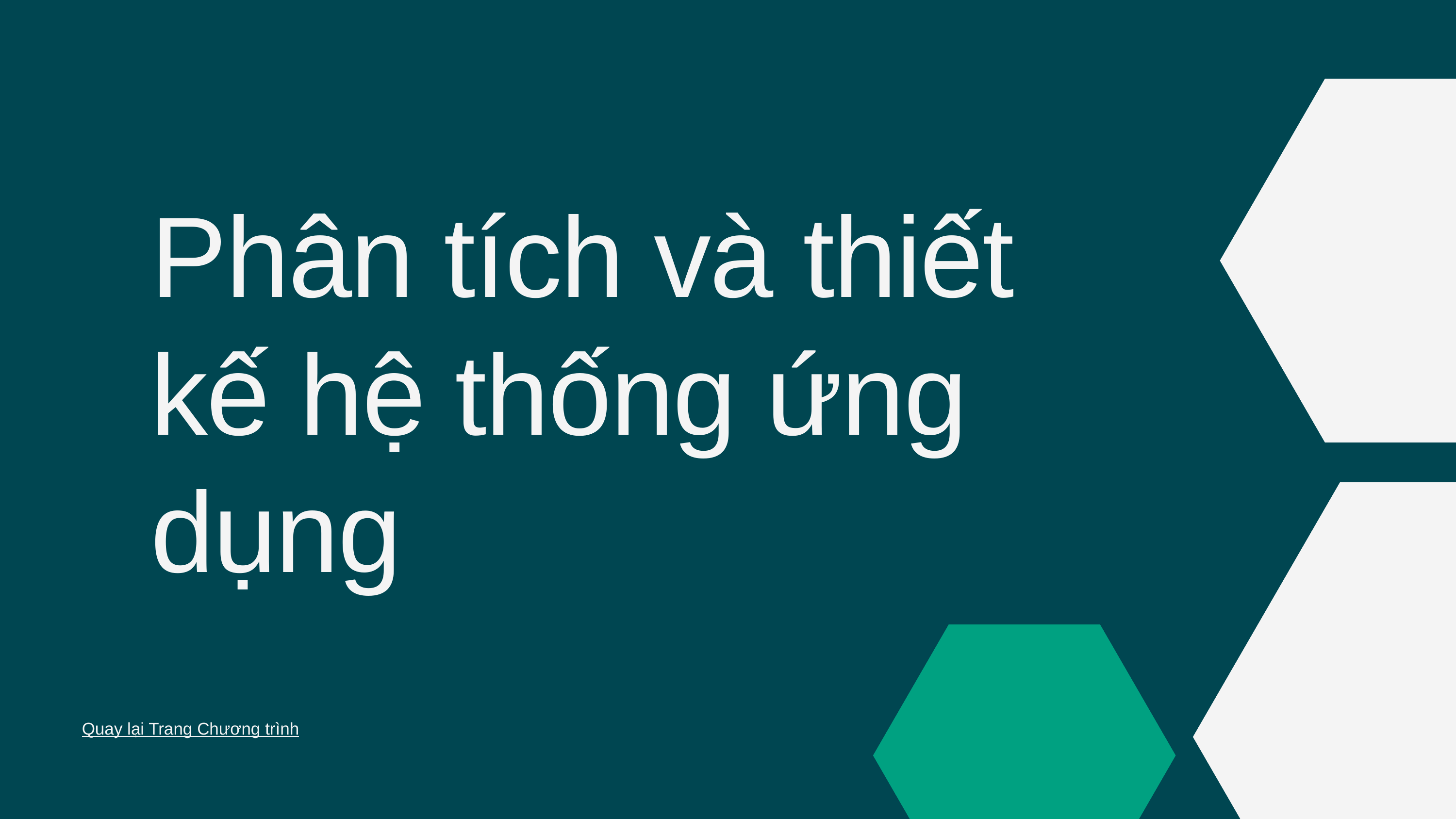

Phân tích và thiết kế hệ thống ứng dụng

Quay lại Trang Chương trình